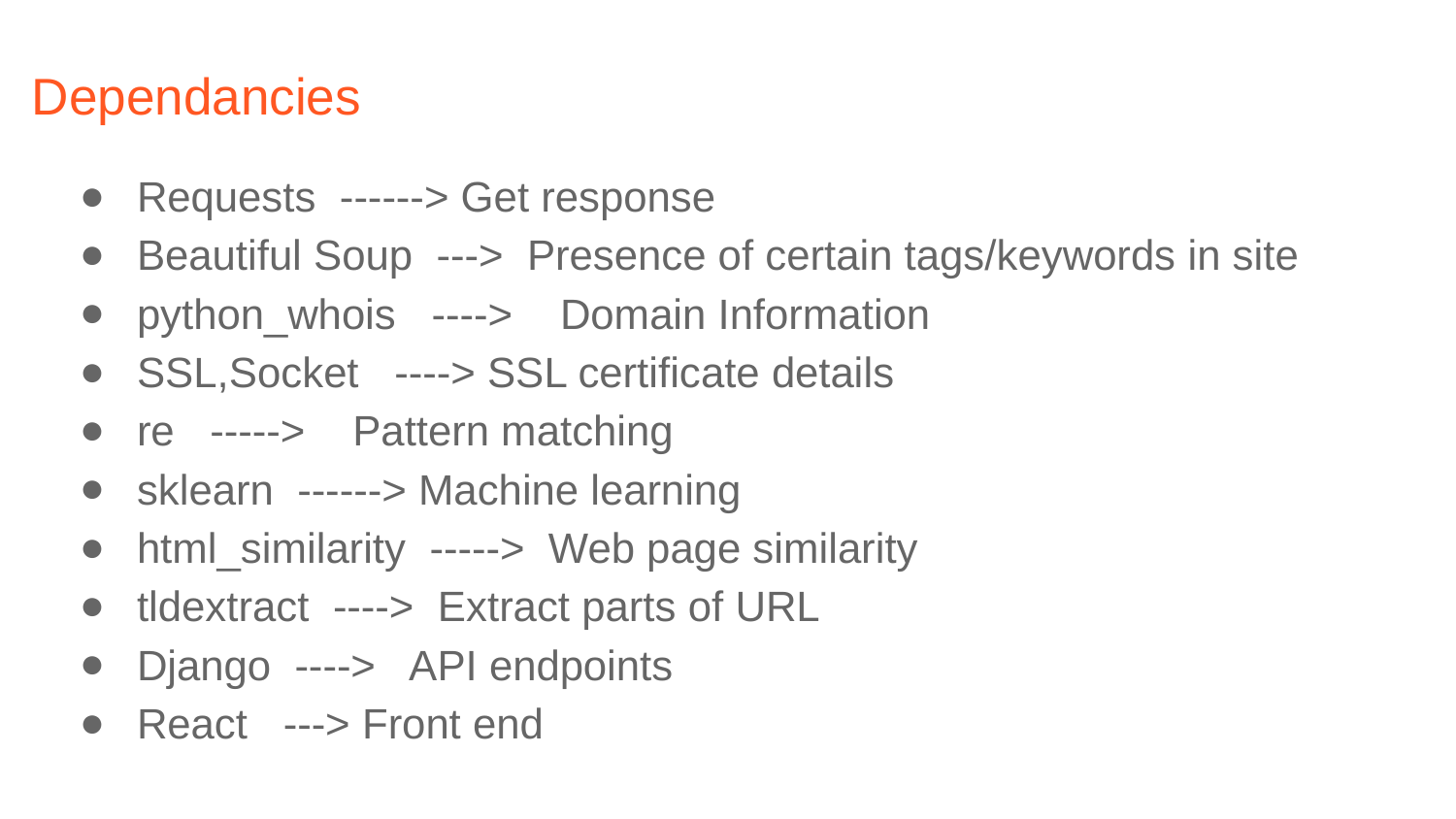

# Dependancies
Requests  ------> Get response
Beautiful Soup  --->  Presence of certain tags/keywords in site
python_whois   ---->    Domain Information
SSL,Socket   ----> SSL certificate details
re   ----->    Pattern matching
sklearn  ------> Machine learning
html_similarity  ----->  Web page similarity
tldextract  ---->  Extract parts of URL
Django  ---->   API endpoints
React   ---> Front end